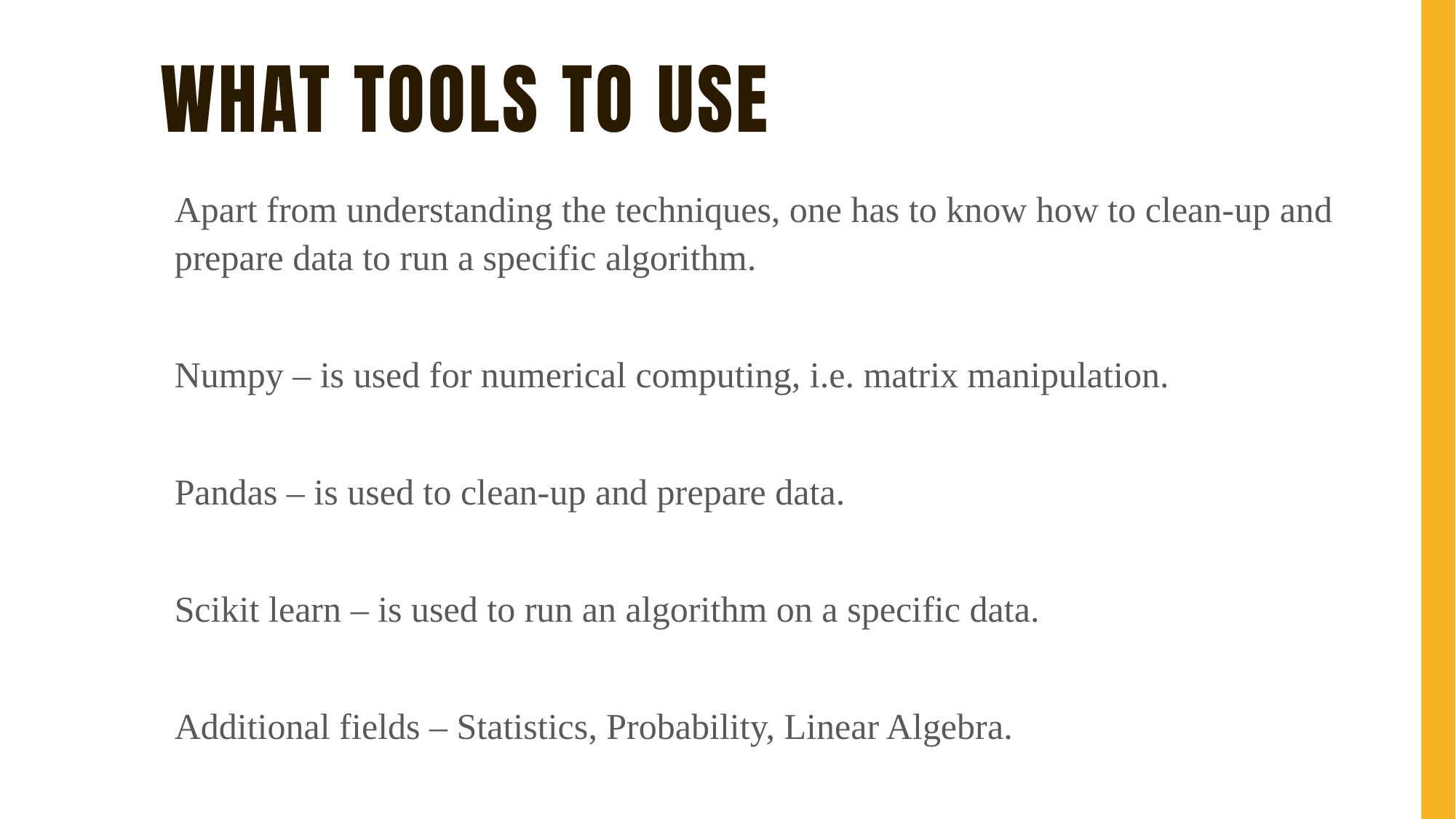

# What tools to use
Apart from understanding the techniques, one has to know how to clean-up and prepare data to run a specific algorithm.

Numpy – is used for numerical computing, i.e. matrix manipulation.

Pandas – is used to clean-up and prepare data.

Scikit learn – is used to run an algorithm on a specific data.

Additional fields – Statistics, Probability, Linear Algebra.